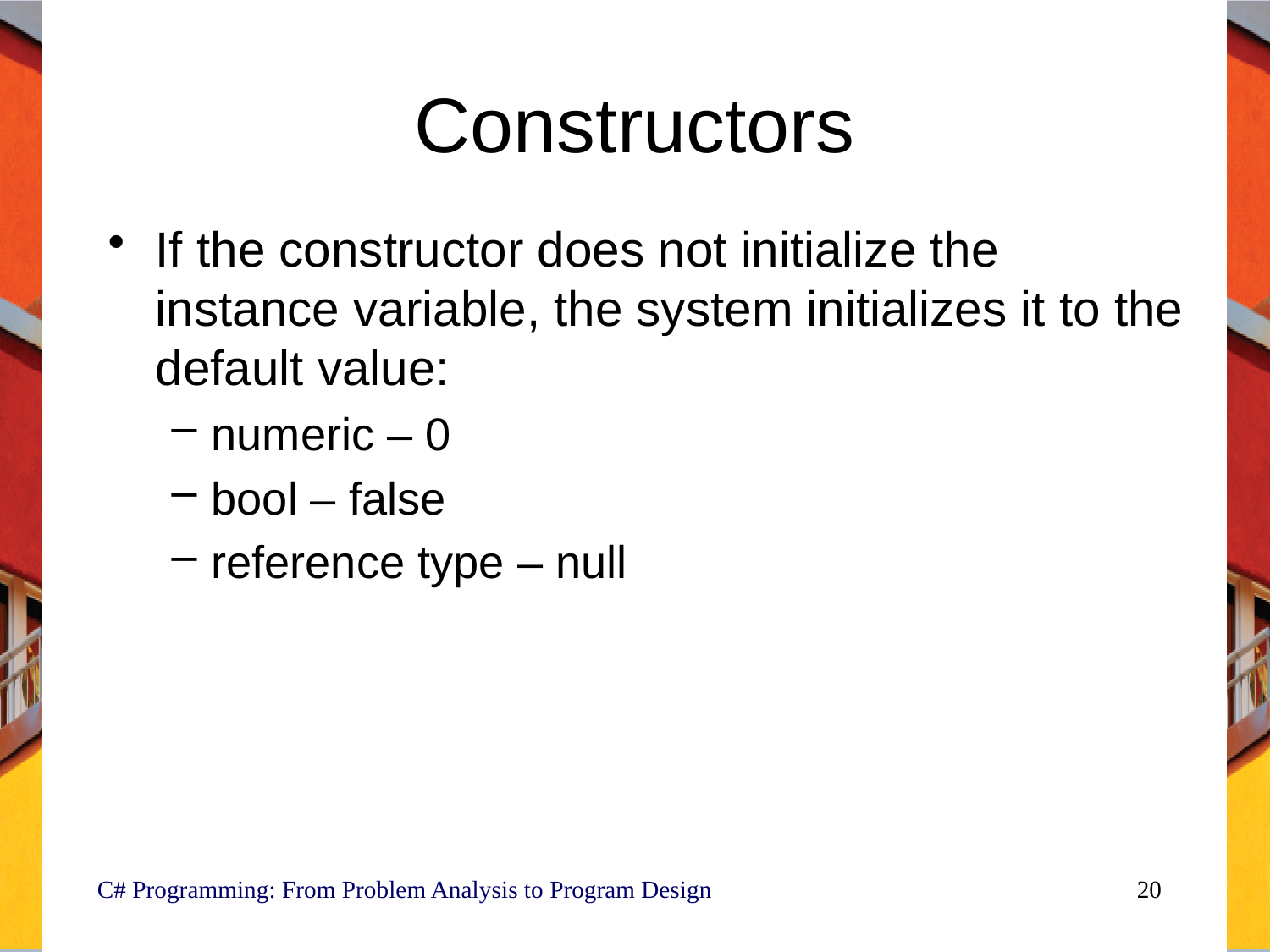

# Constructors
If the constructor does not initialize the instance variable, the system initializes it to the default value:
numeric – 0
bool – false
reference type – null
C# Programming: From Problem Analysis to Program Design

20